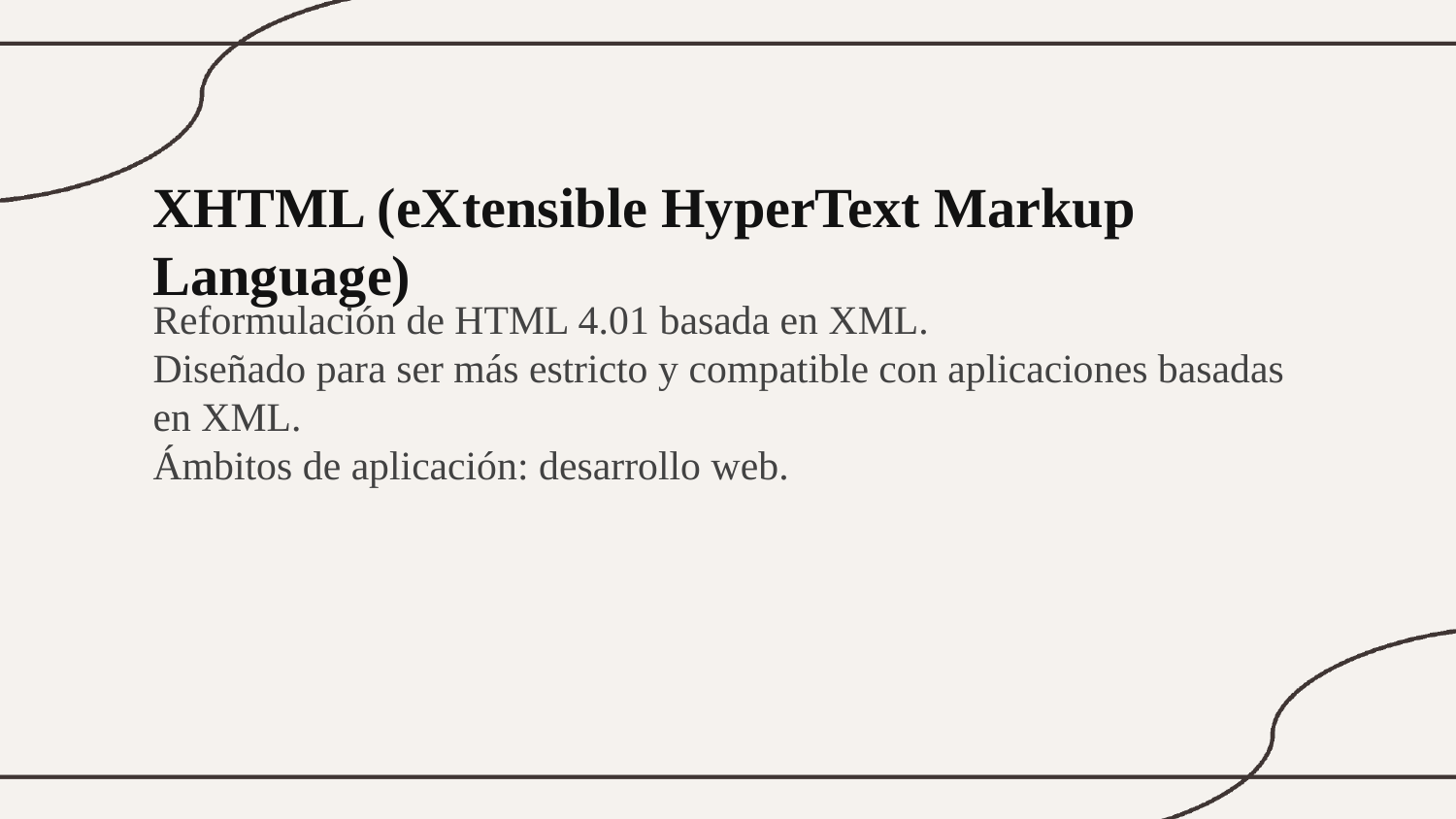

XHTML (eXtensible HyperText Markup Language)
Reformulación de HTML 4.01 basada en XML.
Diseñado para ser más estricto y compatible con aplicaciones basadas en XML.
Ámbitos de aplicación: desarrollo web.